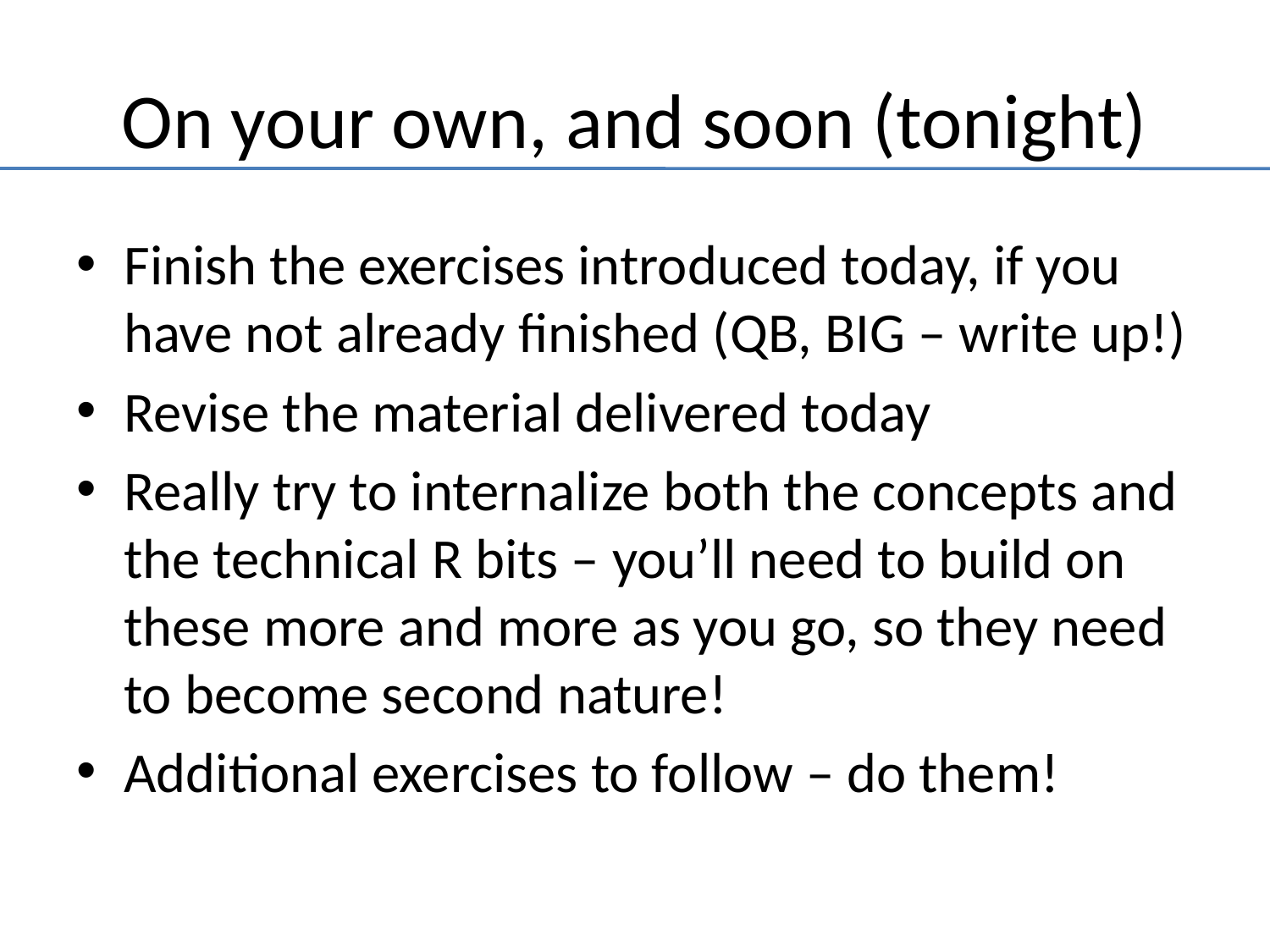

# On your own, and soon (tonight)
Finish the exercises introduced today, if you have not already finished (QB, BIG – write up!)
Revise the material delivered today
Really try to internalize both the concepts and the technical R bits – you’ll need to build on these more and more as you go, so they need to become second nature!
Additional exercises to follow – do them!